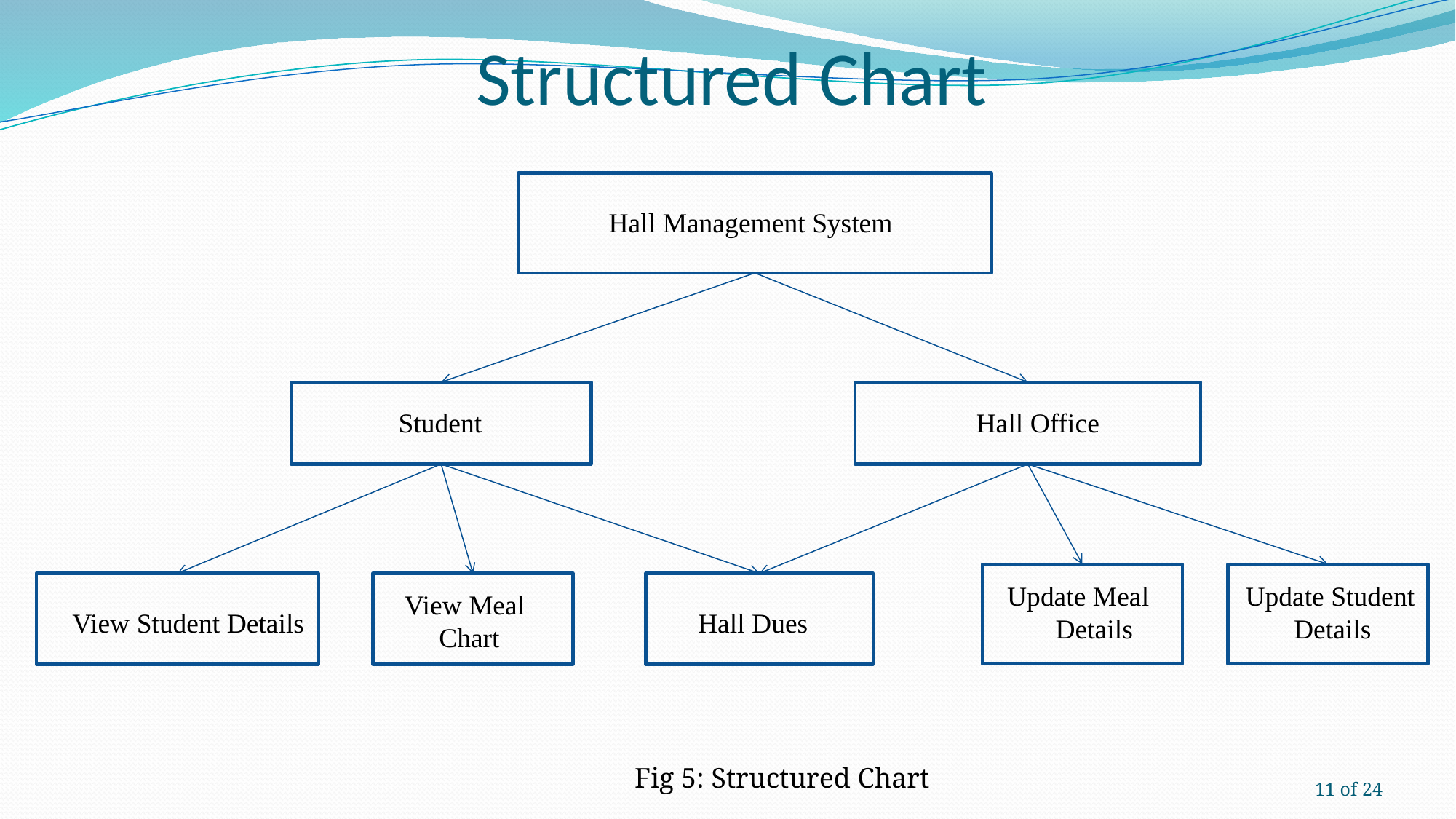

# Structured Chart

 Hall Management System

              Student
                Hall Office

      Update Meal
             Details
 Update Student
        Details
   View Meal
        Chart
 View Student Details
      Hall Dues
                    Fig 5: Structured Chart
11 of 24